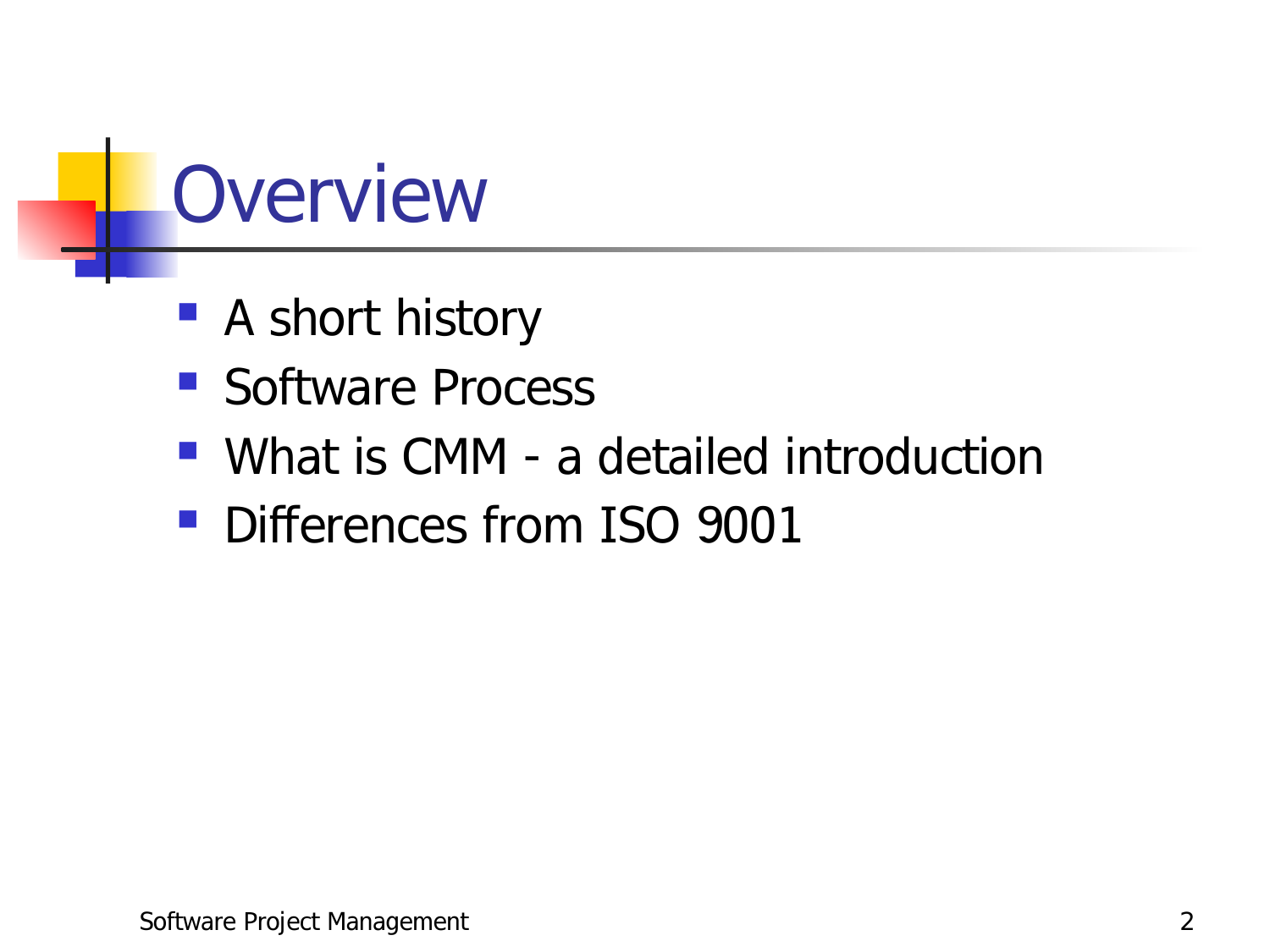

# Overview
A short history
Software Process
What is CMM - a detailed introduction
Differences from ISO 9001
Software Project Management
2